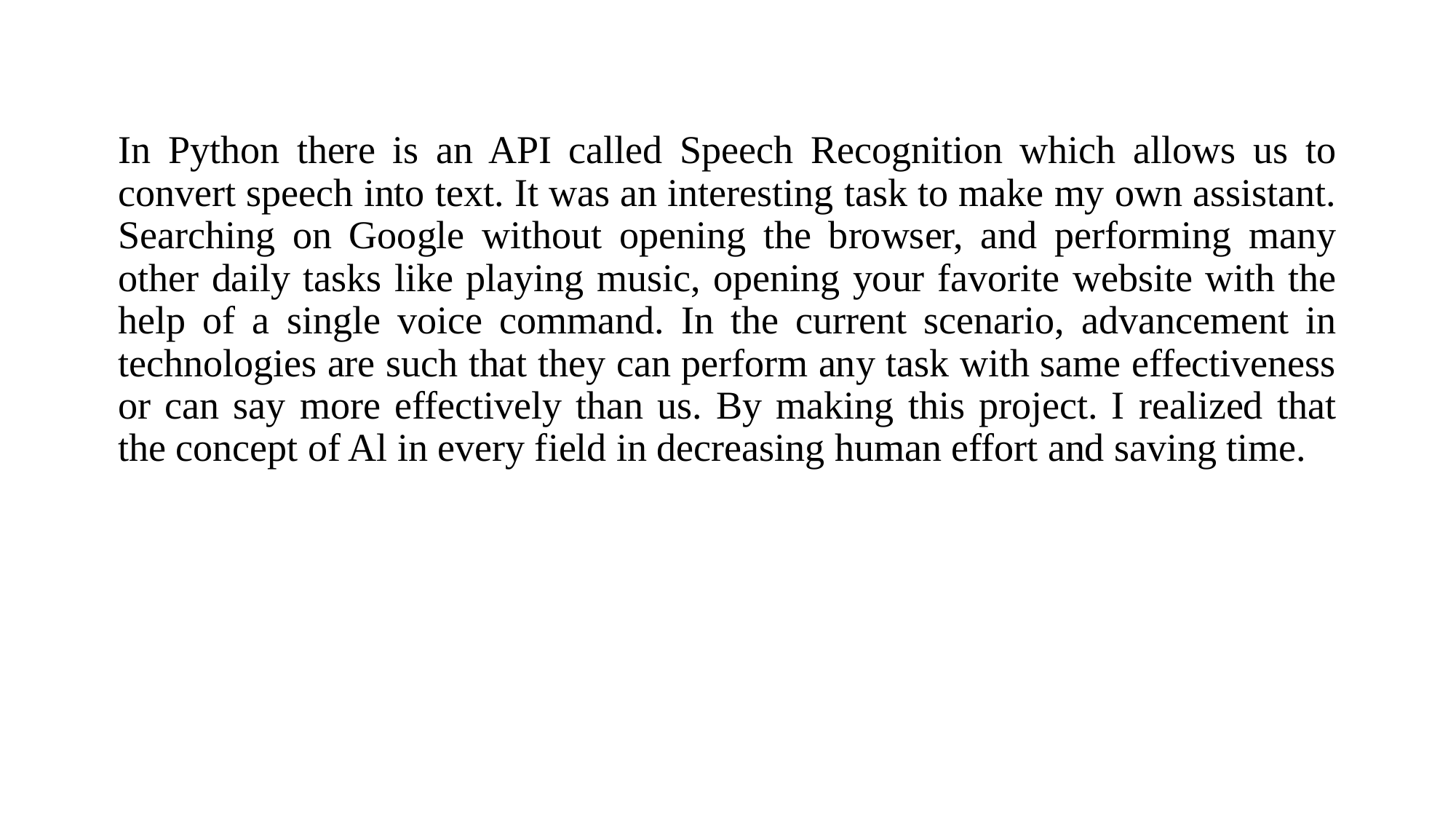

In Python there is an API called Speech Recognition which allows us to convert speech into text. It was an interesting task to make my own assistant. Searching on Google without opening the browser, and performing many other daily tasks like playing music, opening your favorite website with the help of a single voice command. In the current scenario, advancement in technologies are such that they can perform any task with same effectiveness or can say more effectively than us. By making this project. I realized that the concept of Al in every field in decreasing human effort and saving time.